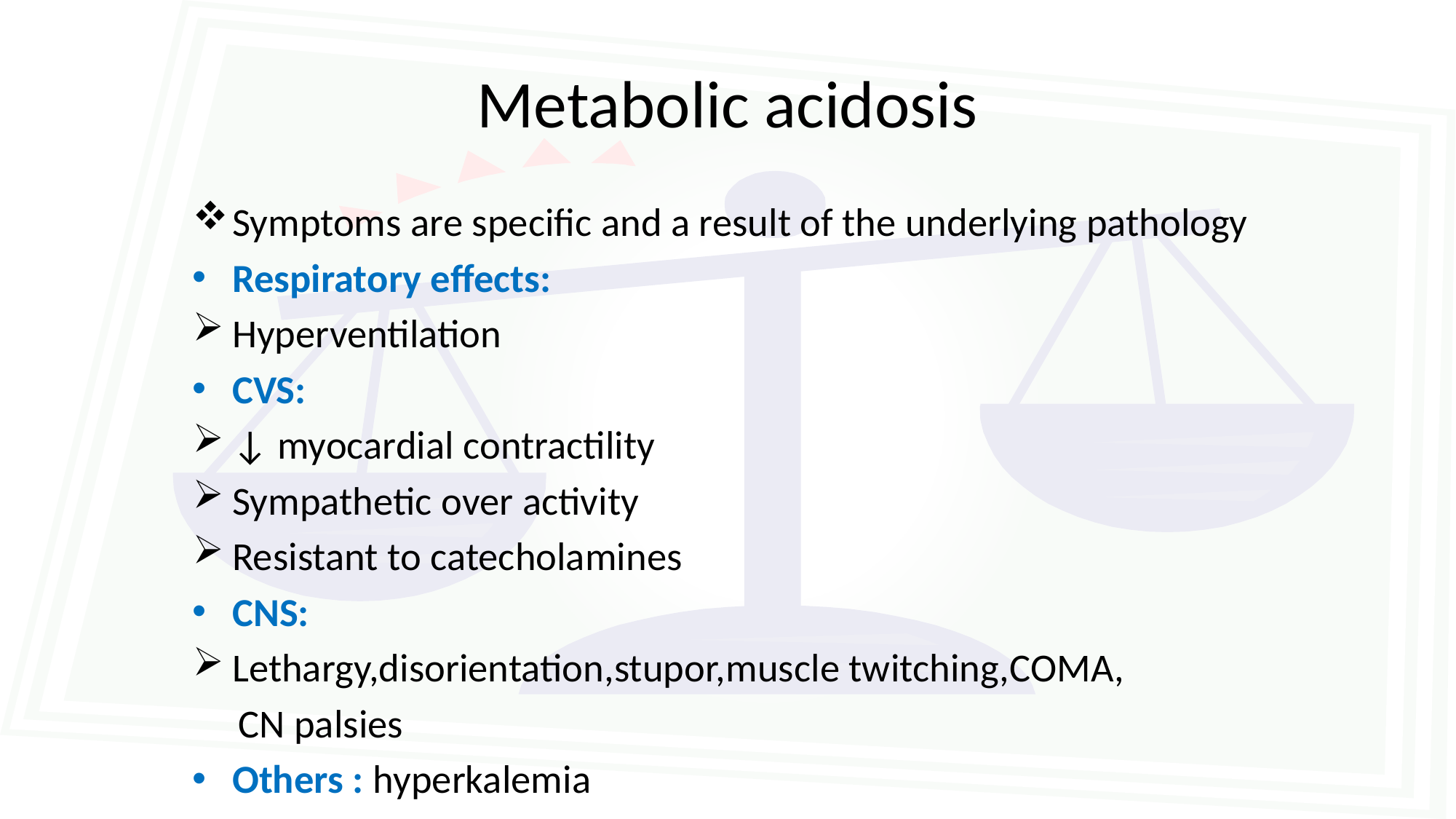

# Metabolic acidosis
Symptoms are specific and a result of the underlying pathology
Respiratory effects:
Hyperventilation
CVS:
↓ myocardial contractility
Sympathetic over activity
Resistant to catecholamines
CNS:
Lethargy,disorientation,stupor,muscle twitching,COMA,
     CN palsies
Others : hyperkalemia